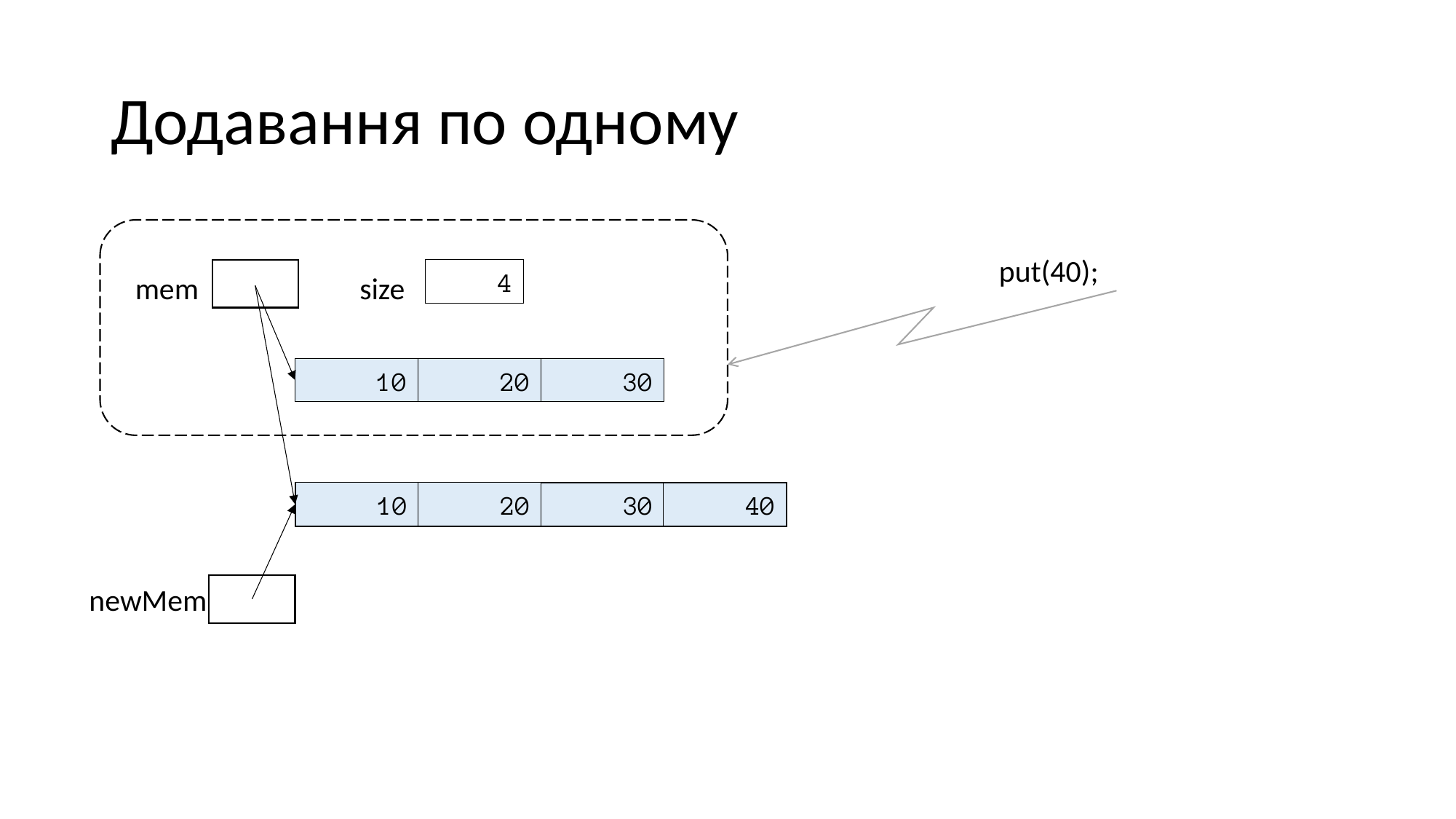

# Додавання по одному

put(40);

4
3

mem
size
10
20
30

20
10
30
40
newMem